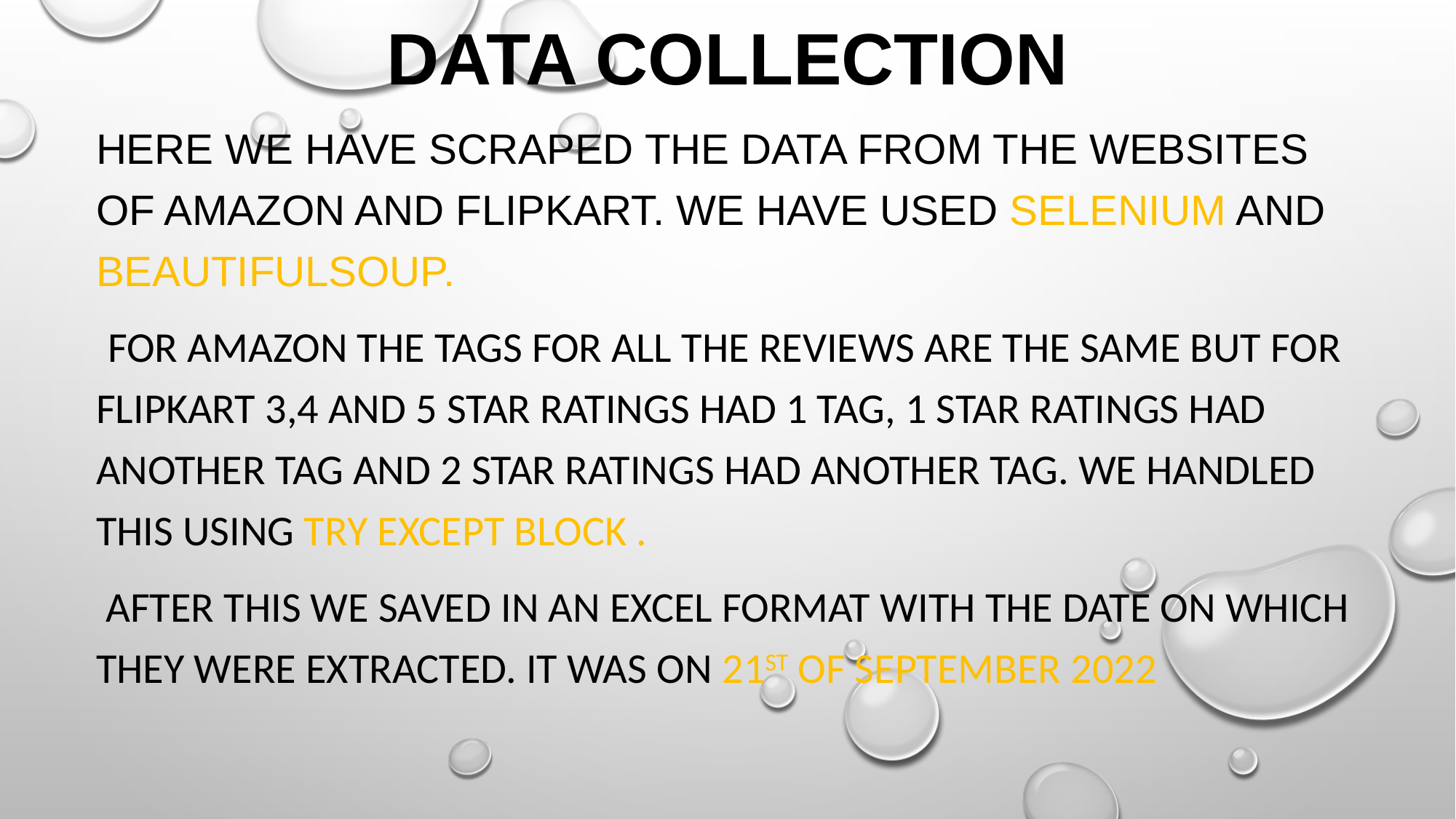

# Data collection
Here we have scraped the data from the websites of amazon and flipkart. We have used Selenium and beautifulsoup.
 For amazon the tags for all the reviews are the same but for flipkart 3,4 and 5 star ratings had 1 tag, 1 star ratings had another tag and 2 star ratings had another tag. We handled this using try except block .
 After this we saved in an excel format with the date on which they were extracted. It was on 21st of September 2022